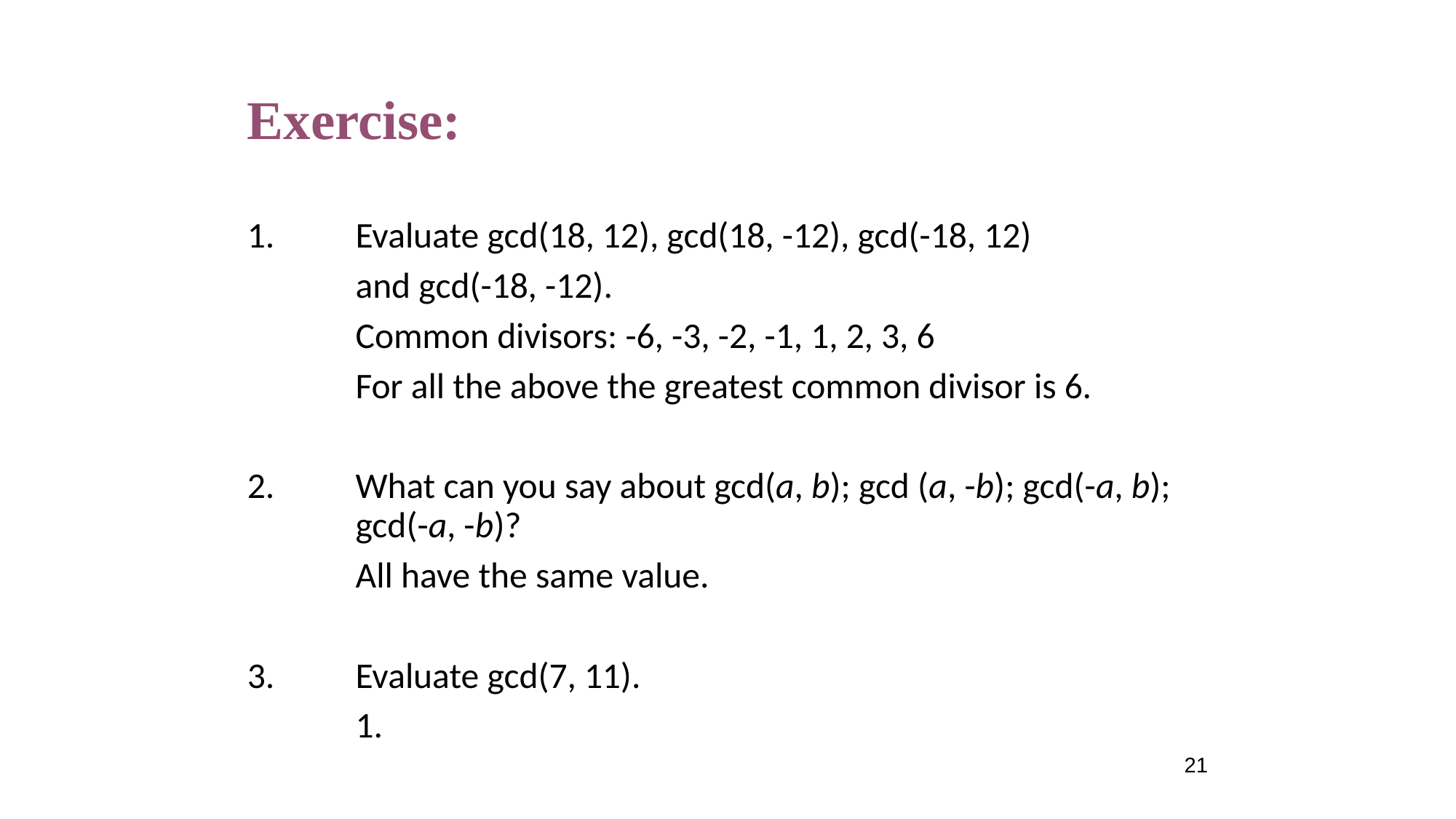

# Exercise:
1.	Evaluate gcd(18, 12), gcd(18, -12), gcd(-18, 12)
	and gcd(-18, -12).
	Common divisors: -6, -3, -2, -1, 1, 2, 3, 6
	For all the above the greatest common divisor is 6.

2.	What can you say about gcd(a, b); gcd (a, -b); gcd(-a, b); 	gcd(-a, -b)?
	All have the same value.

3.	Evaluate gcd(7, 11).
	1.
21